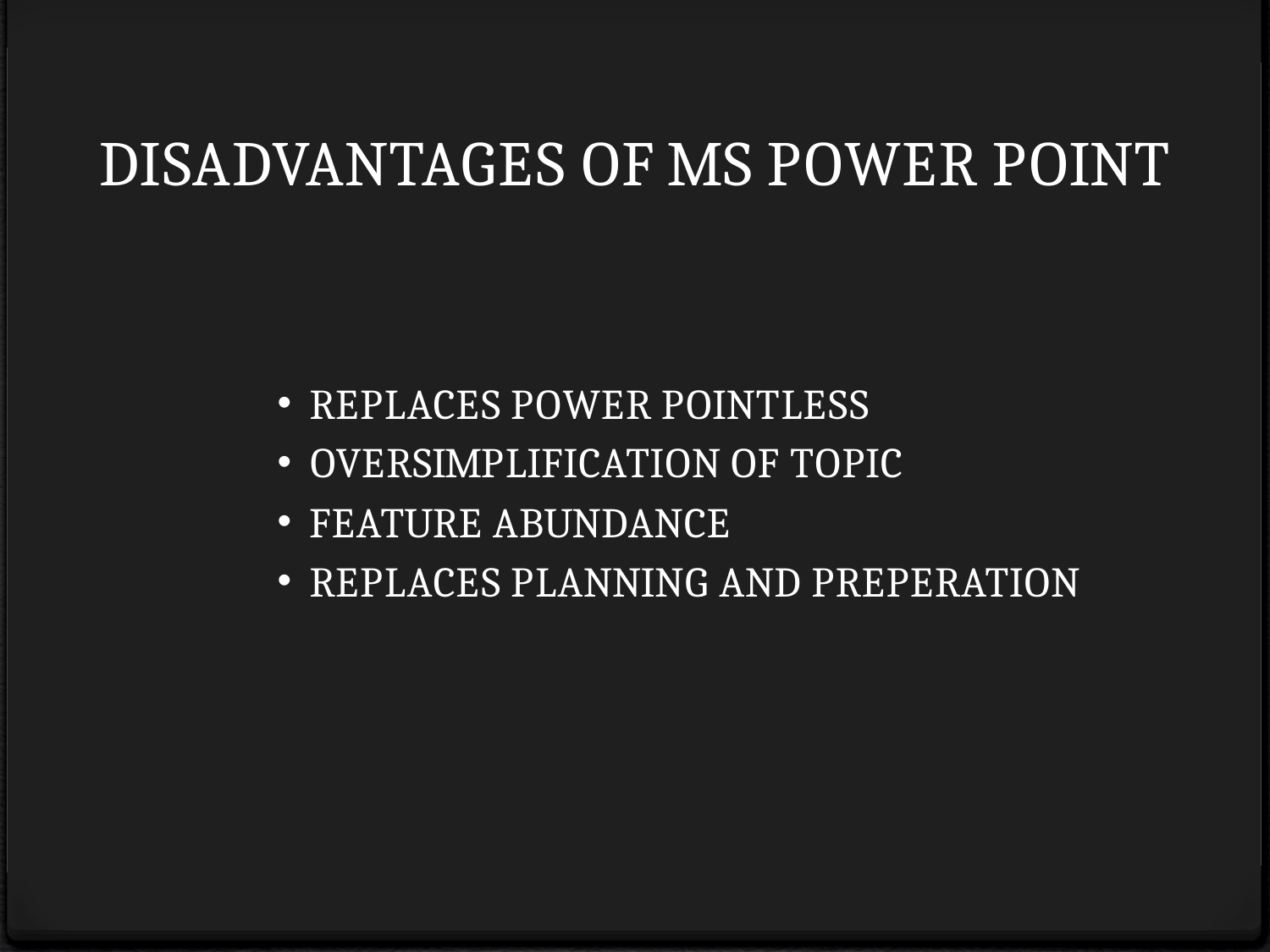

# DISADVANTAGES OF MS POWER POINT
REPLACES POWER POINTLESS
OVERSIMPLIFICATION OF TOPIC
FEATURE ABUNDANCE
REPLACES PLANNING AND PREPERATION